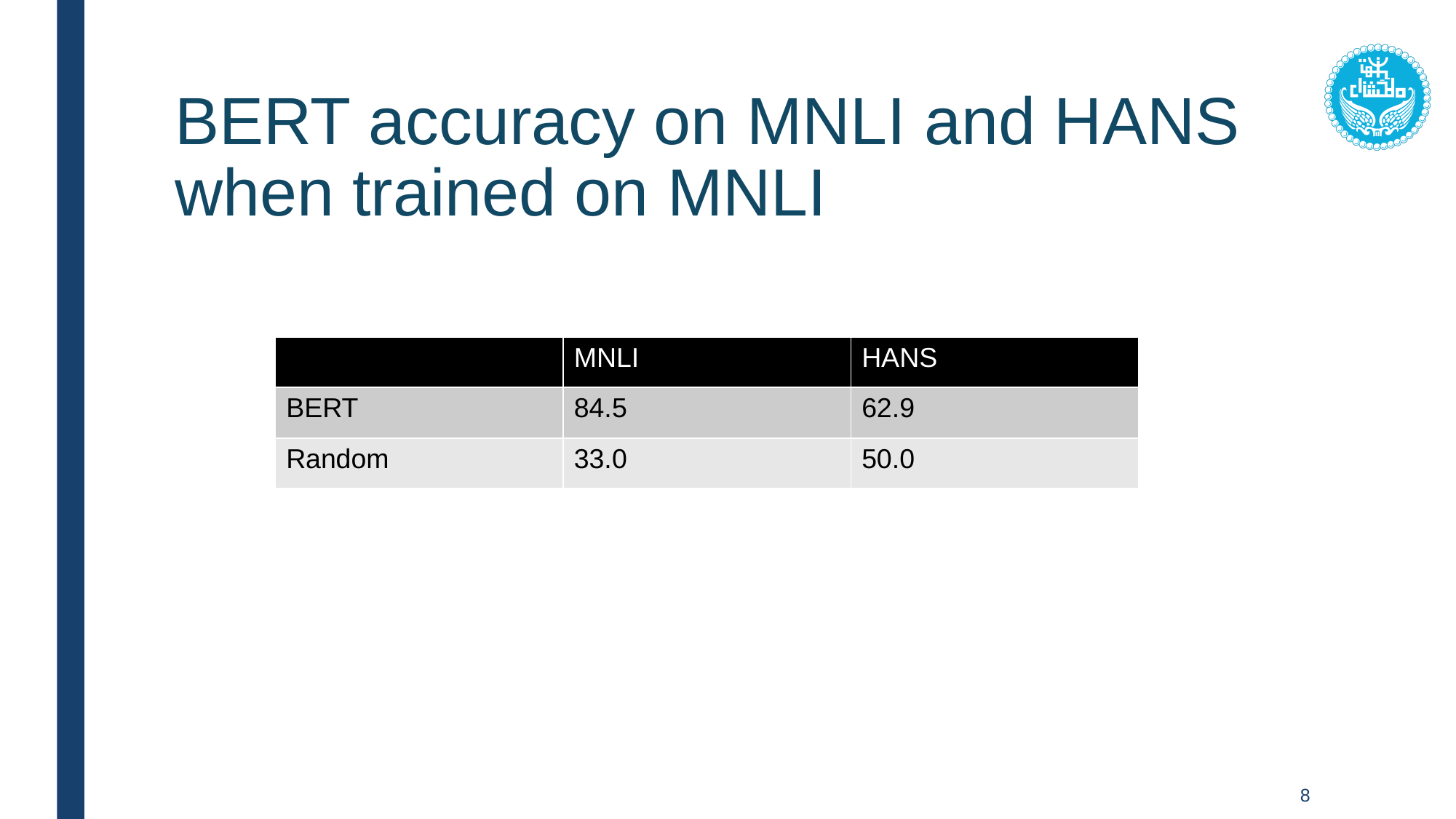

# BERT accuracy on MNLI and HANS when trained on MNLI
|  | MNLI | HANS |
| --- | --- | --- |
| BERT | 84.5 | 62.9 |
| Random | 33.0 | 50.0 |
8